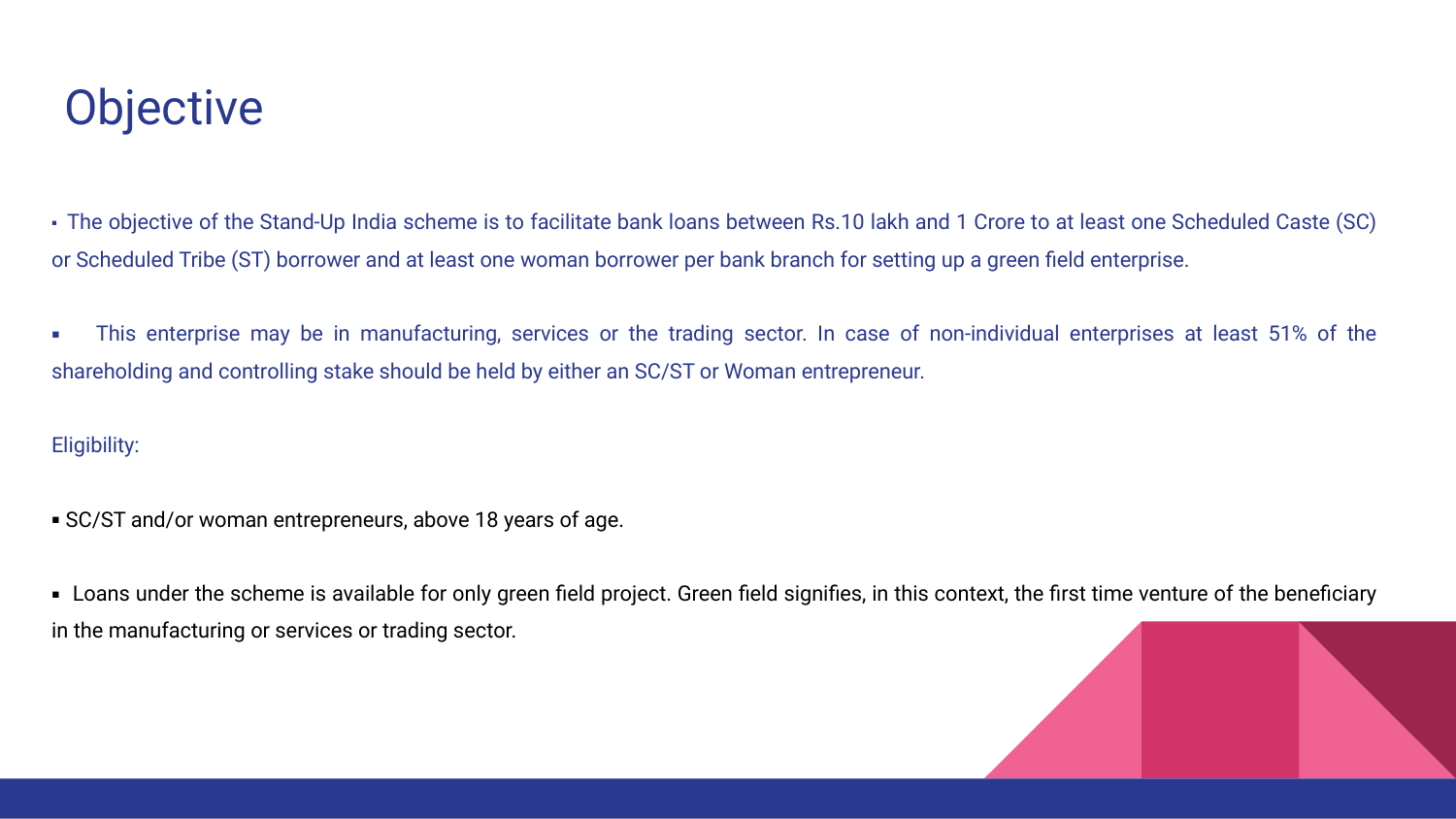

# Objective

   The objective of the Stand-Up India scheme is to facilitate bank loans between Rs.10 lakh and 1 Crore to at least one Scheduled Caste (SC) or Scheduled Tribe (ST) borrower and at least one woman borrower per bank branch for setting up a green field enterprise.

    This enterprise may be in manufacturing, services or the trading sector. In case of non-individual enterprises at least 51% of the shareholding and controlling stake should be held by either an SC/ST or Woman entrepreneur.

Eligibility:

  SC/ST and/or woman entrepreneurs, above 18 years of age.

   Loans under the scheme is available for only green field project. Green field signifies, in this context, the first time venture of the beneficiary in the manufacturing or services or trading sector.